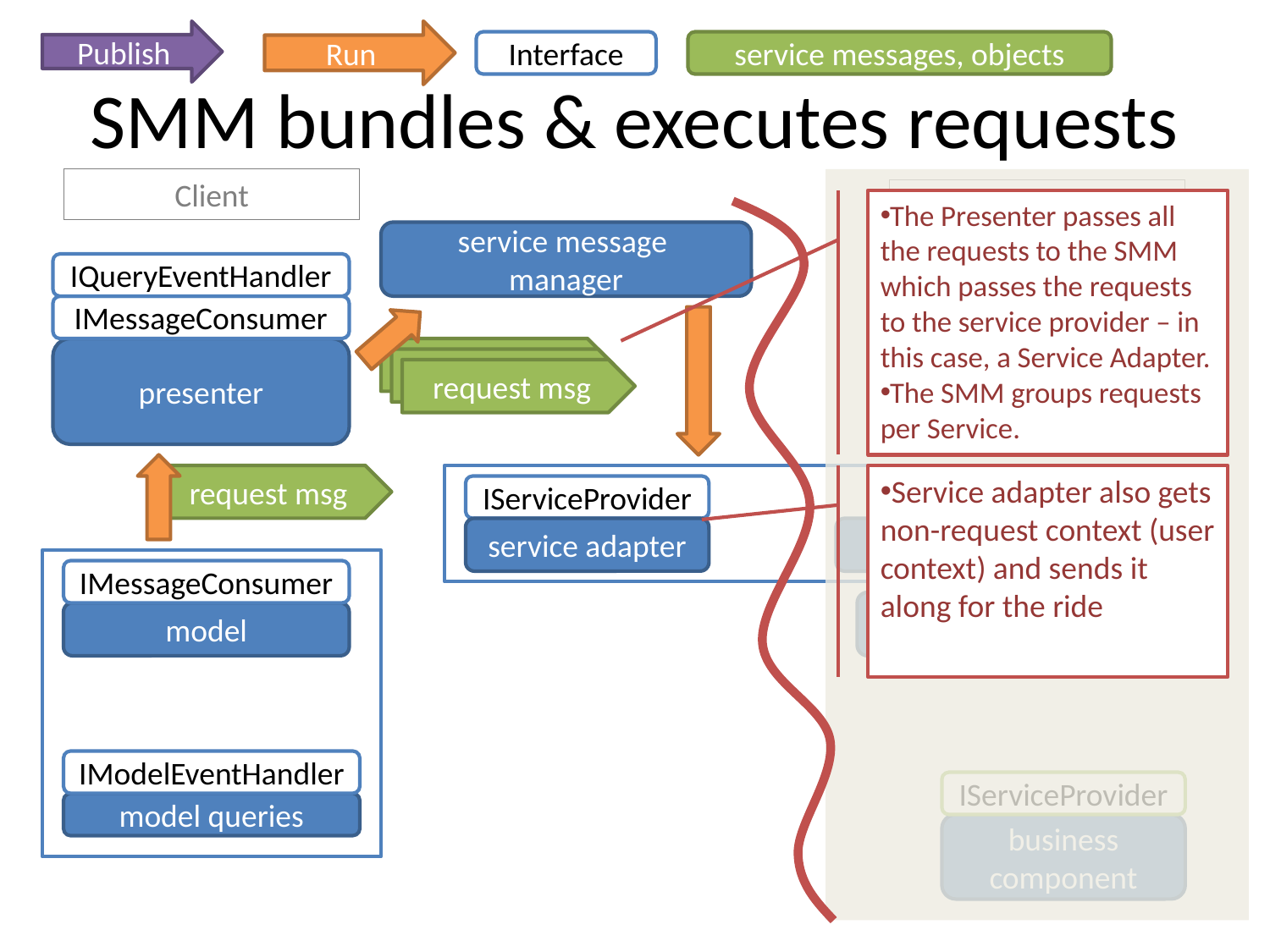

Run
Publish
Interface
service messages, objects
# SMM bundles & executes requests
Client

Server
The Presenter passes all the requests to the SMM which passes the requests to the service provider – in this case, a Service Adapter.
The SMM groups requests per Service.

service message
manager
IQueryEventHandler
IMessageConsumer
presenter

request msg
request msg
request msg

request msg

IServiceProvider
service adapter
service_interface.p
Service adapter also gets non-request context (user context) and sends it along for the ride

IMessageConsumer
model
IModelEventHandler
model queries
service message manager
IServiceProvider
business component